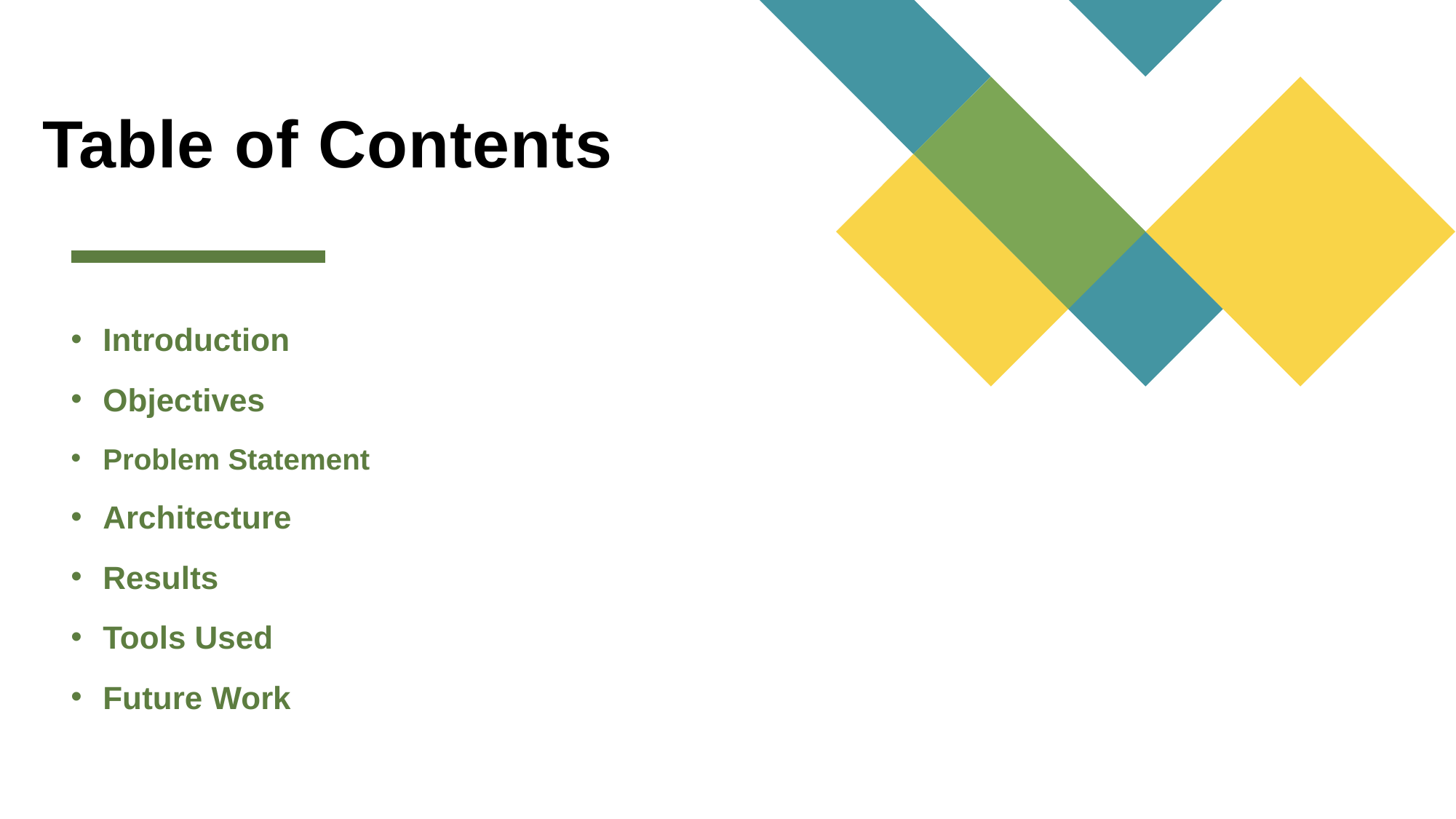

# Table of Contents
Introduction
Objectives
Problem Statement
Architecture
Results
Tools Used
Future Work